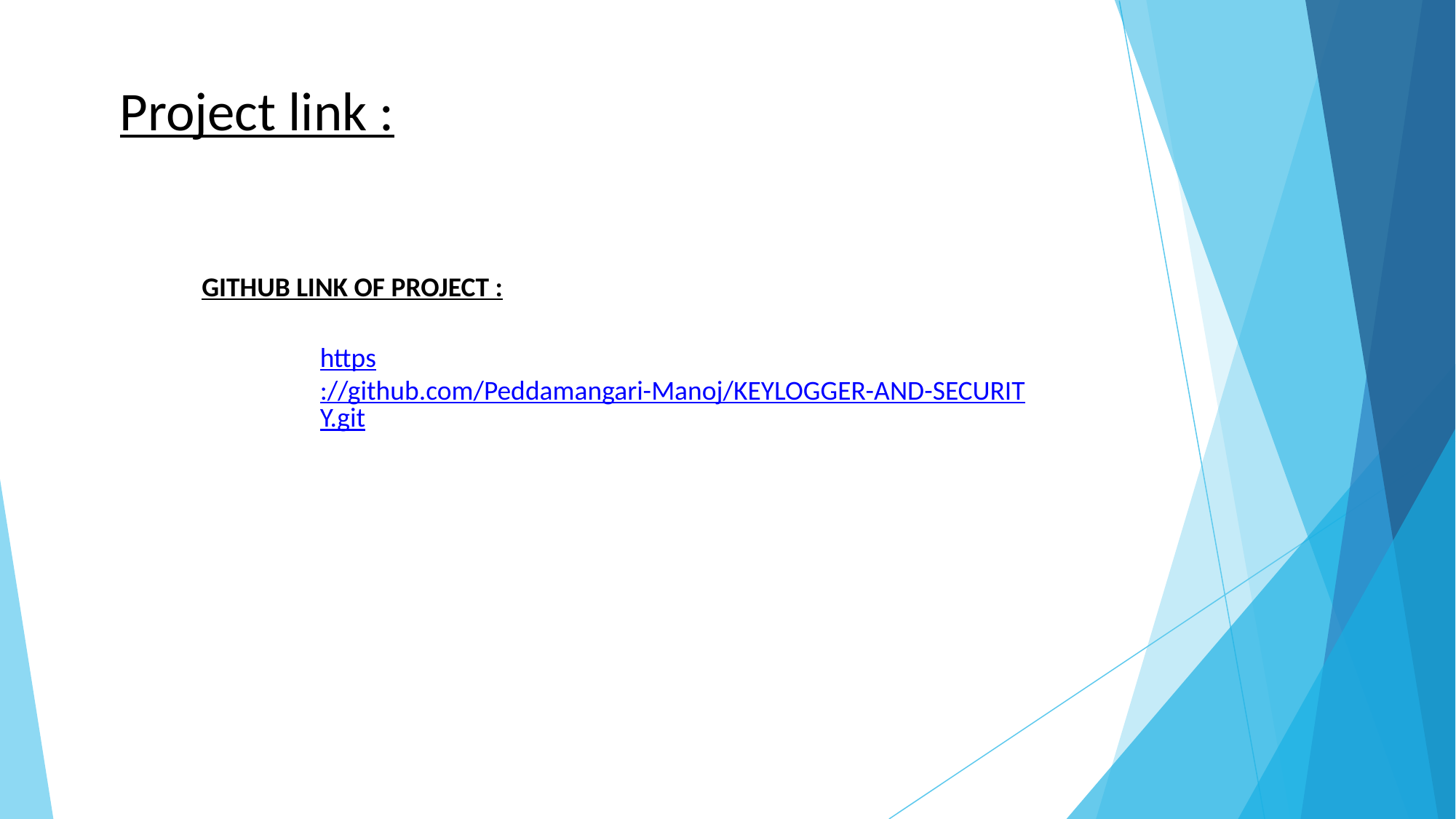

Project link :
GITHUB LINK OF PROJECT :
https://github.com/Peddamangari-Manoj/KEYLOGGER-AND-SECURITY.git